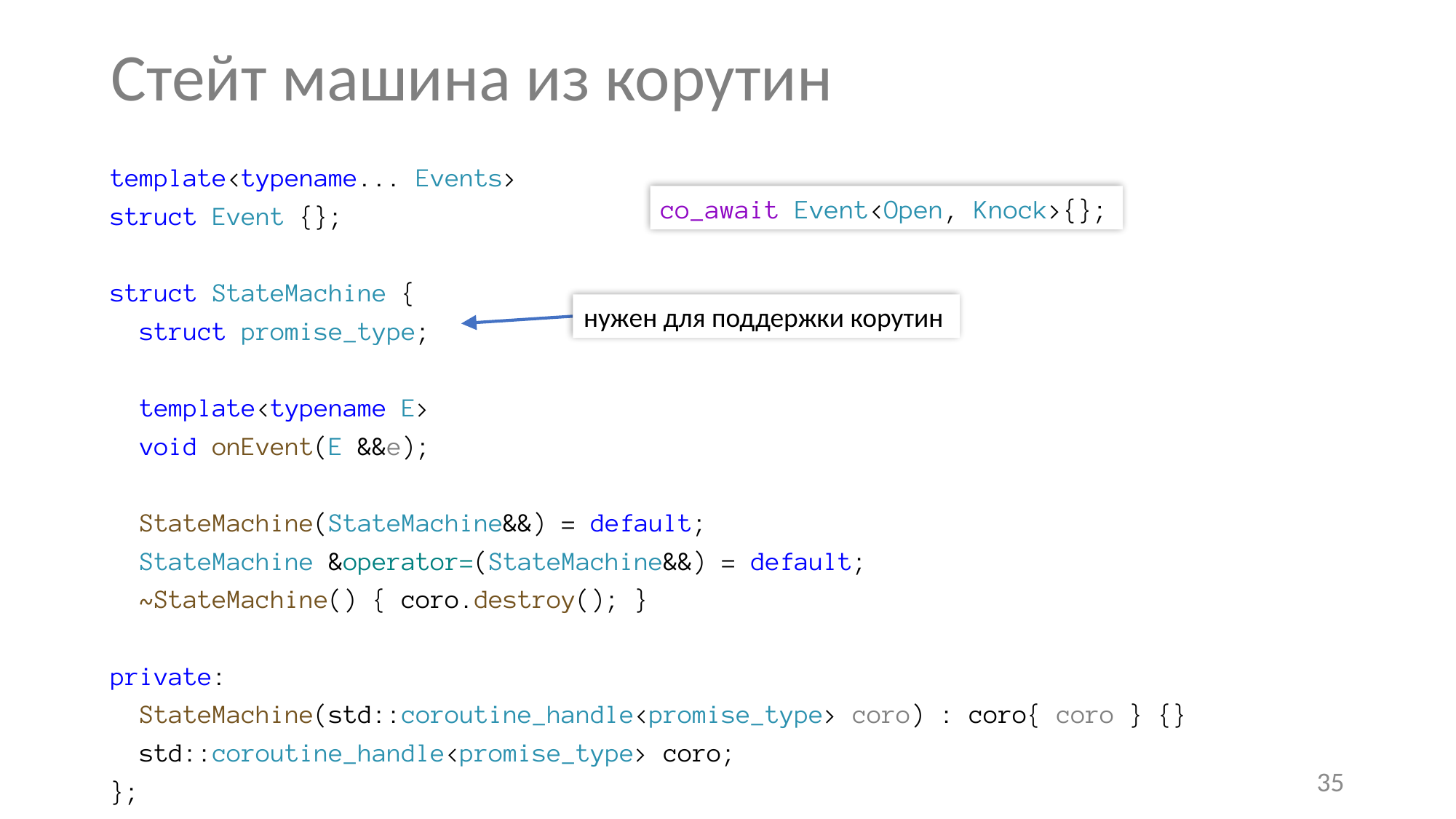

# Стейт машина из корутин
template<typename... Events>
struct Event {};

struct StateMachine {
  struct promise_type;

  template<typename E>
  void onEvent(E &&e);

  StateMachine(StateMachine&&) = default;
  StateMachine &operator=(StateMachine&&) = default;
  ~StateMachine() { coro.destroy(); }

private:
  StateMachine(std::coroutine_handle<promise_type> coro) : coro{ coro } {}
  std::coroutine_handle<promise_type> coro;
};
co_await Event<Open, Knock>{};
нужен для поддержки корутин
35